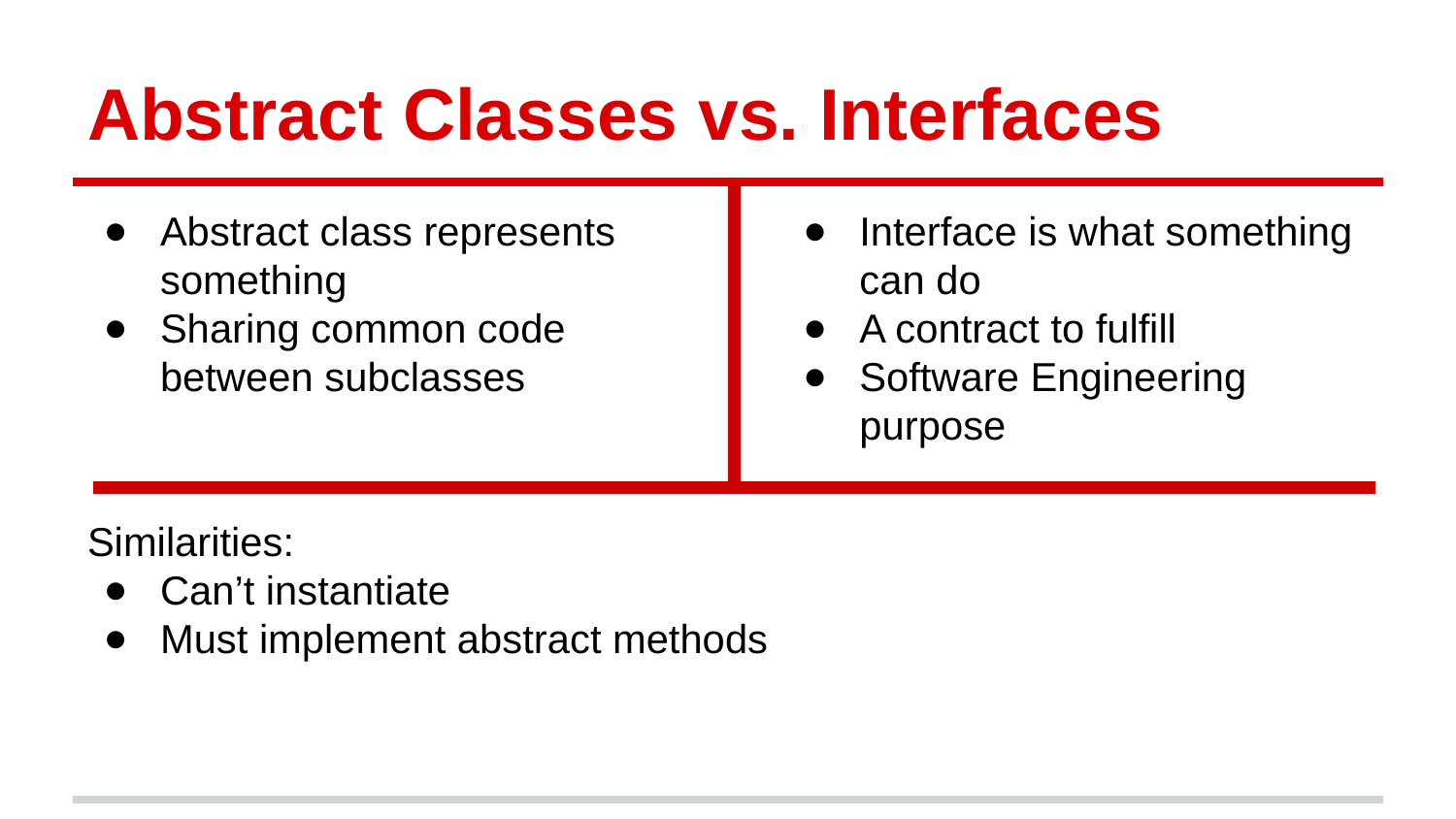

# Abstract Classes vs. Interfaces
Abstract class represents something
Sharing common code between subclasses
Interface is what something can do
A contract to fulfill
Software Engineering purpose
Similarities:
Can’t instantiate
Must implement abstract methods